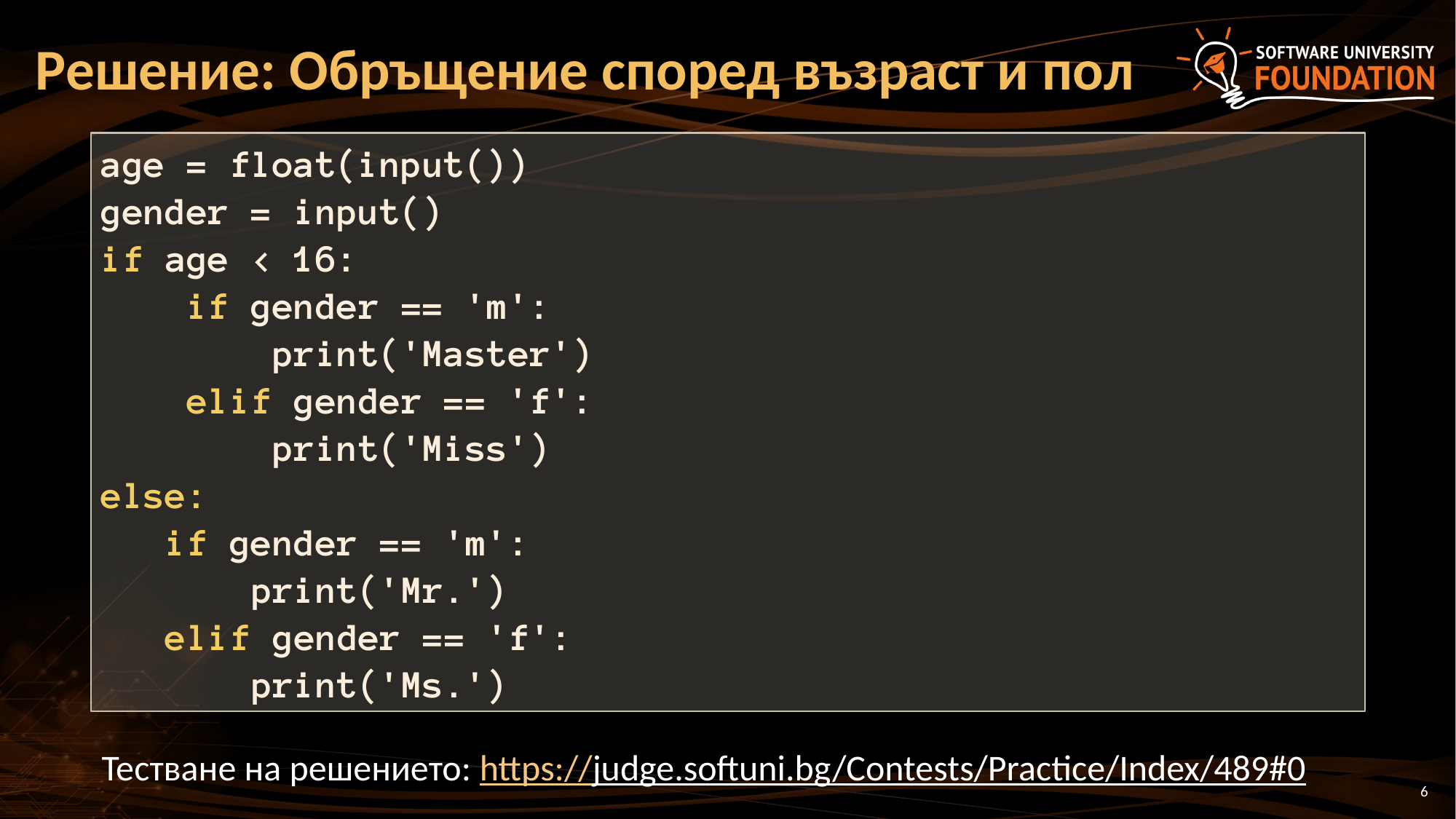

# Решение: Обръщение според възраст и пол
age = float(input())
gender = input()
if age < 16:
    if gender == 'm':
        print('Master')
    elif gender == 'f':
        print('Miss')
else:
   if gender == 'm':
       print('Mr.')
   elif gender == 'f':
       print('Ms.')
Тестване на решението: https://judge.softuni.bg/Contests/Practice/Index/489#0
6